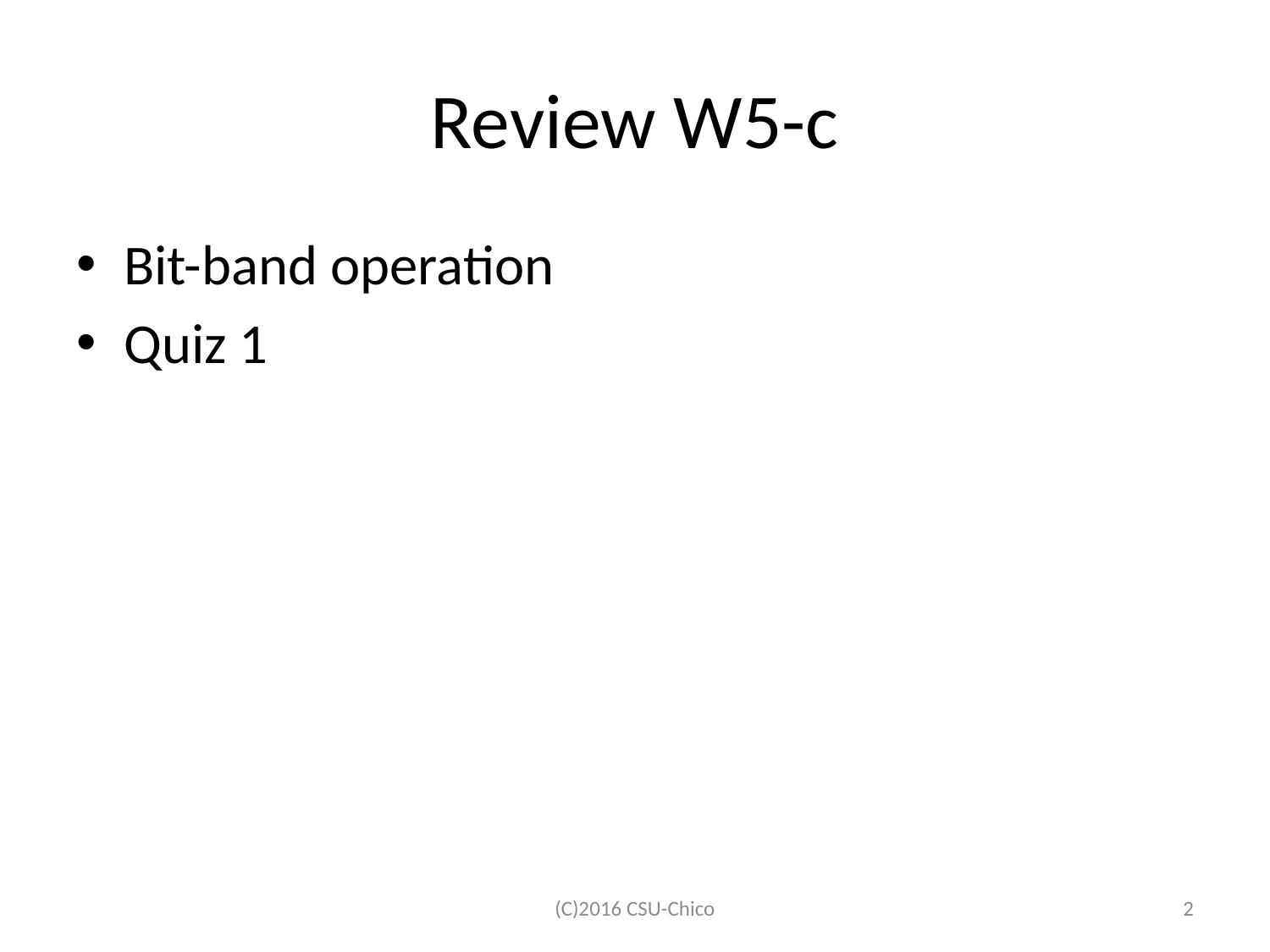

# Review W5-c
Bit-band operation
Quiz 1

(C)2016 CSU-Chico
2